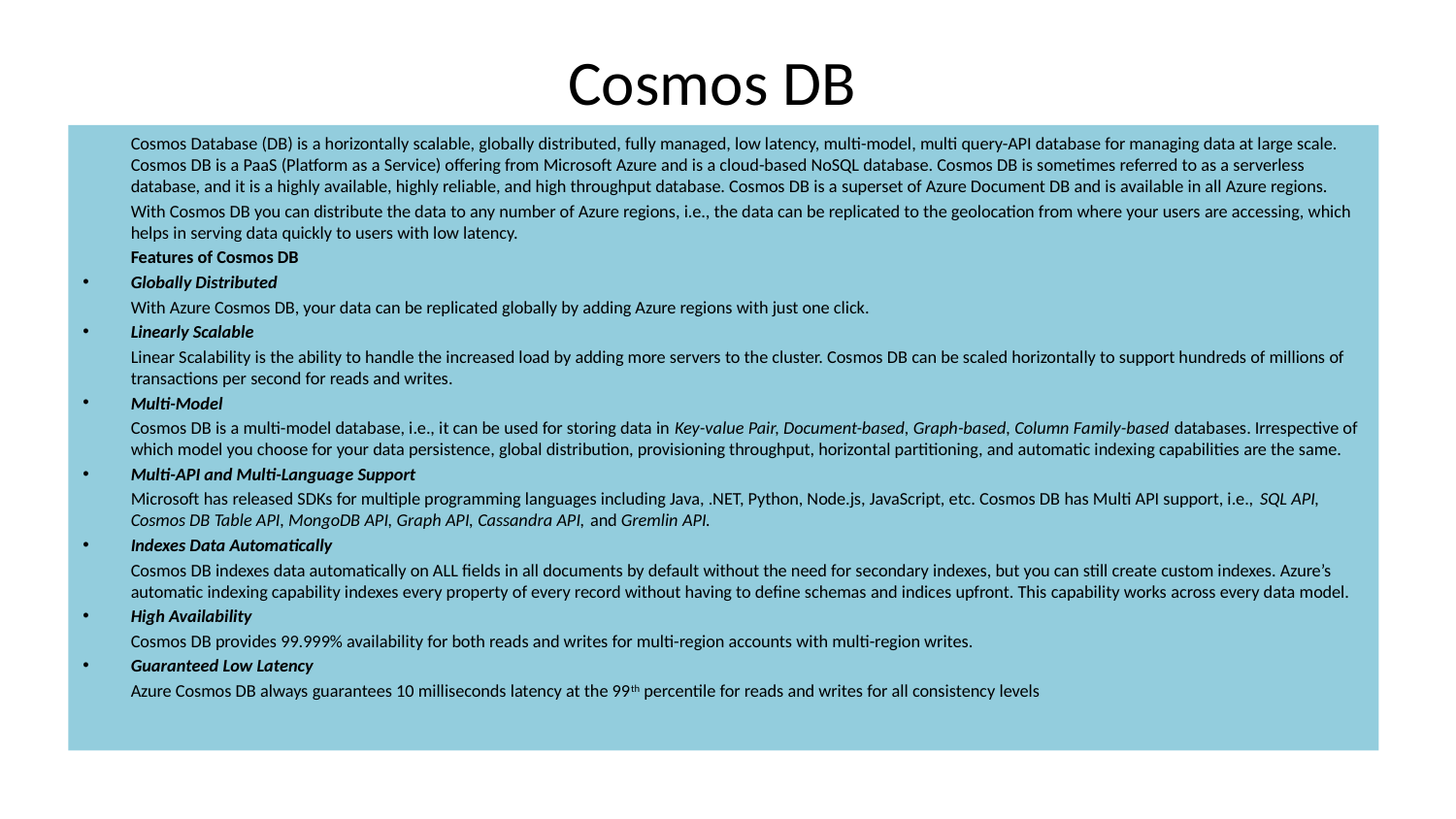

# Cosmos DB
	Cosmos Database (DB) is a horizontally scalable, globally distributed, fully managed, low latency, multi-model, multi query-API database for managing data at large scale. Cosmos DB is a PaaS (Platform as a Service) offering from Microsoft Azure and is a cloud-based NoSQL database. Cosmos DB is sometimes referred to as a serverless database, and it is a highly available, highly reliable, and high throughput database. Cosmos DB is a superset of Azure Document DB and is available in all Azure regions.
	With Cosmos DB you can distribute the data to any number of Azure regions, i.e., the data can be replicated to the geolocation from where your users are accessing, which helps in serving data quickly to users with low latency.
	Features of Cosmos DB
Globally Distributed
	With Azure Cosmos DB, your data can be replicated globally by adding Azure regions with just one click.
Linearly Scalable
	Linear Scalability is the ability to handle the increased load by adding more servers to the cluster. Cosmos DB can be scaled horizontally to support hundreds of millions of transactions per second for reads and writes.
Multi-Model
	Cosmos DB is a multi-model database, i.e., it can be used for storing data in Key-value Pair, Document-based, Graph-based, Column Family-based databases. Irrespective of which model you choose for your data persistence, global distribution, provisioning throughput, horizontal partitioning, and automatic indexing capabilities are the same.
Multi-API and Multi-Language Support
	Microsoft has released SDKs for multiple programming languages including Java, .NET, Python, Node.js, JavaScript, etc. Cosmos DB has Multi API support, i.e., SQL API, Cosmos DB Table API, MongoDB API, Graph API, Cassandra API, and Gremlin API.
Indexes Data Automatically
	Cosmos DB indexes data automatically on ALL fields in all documents by default without the need for secondary indexes, but you can still create custom indexes. Azure’s automatic indexing capability indexes every property of every record without having to define schemas and indices upfront. This capability works across every data model.
High Availability
	Cosmos DB provides 99.999% availability for both reads and writes for multi-region accounts with multi-region writes.
Guaranteed Low Latency
	Azure Cosmos DB always guarantees 10 milliseconds latency at the 99th percentile for reads and writes for all consistency levels